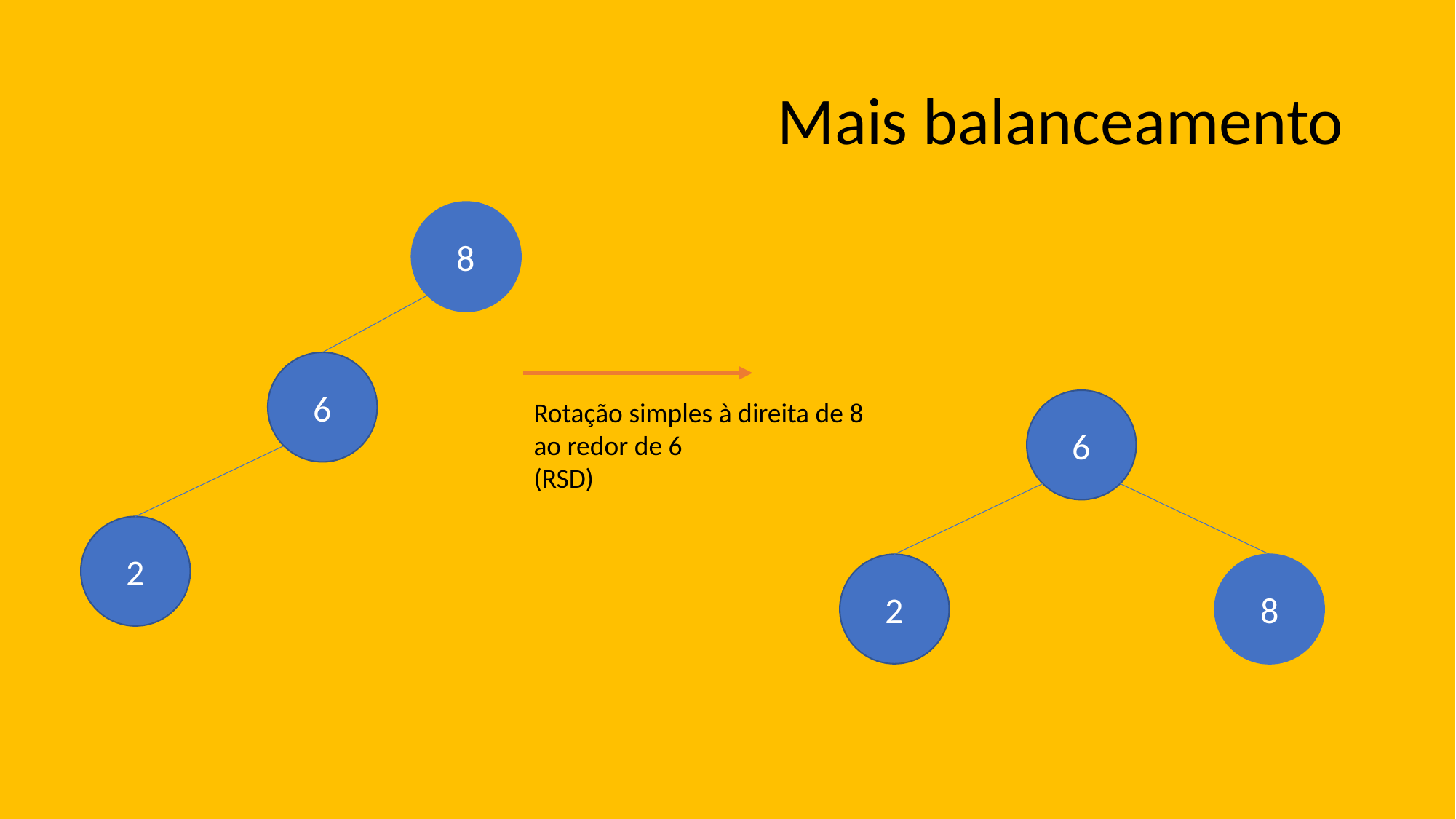

# Mais balanceamento
8
6
Rotação simples à direita de 8
ao redor de 6
(RSD)
6
2
2
8